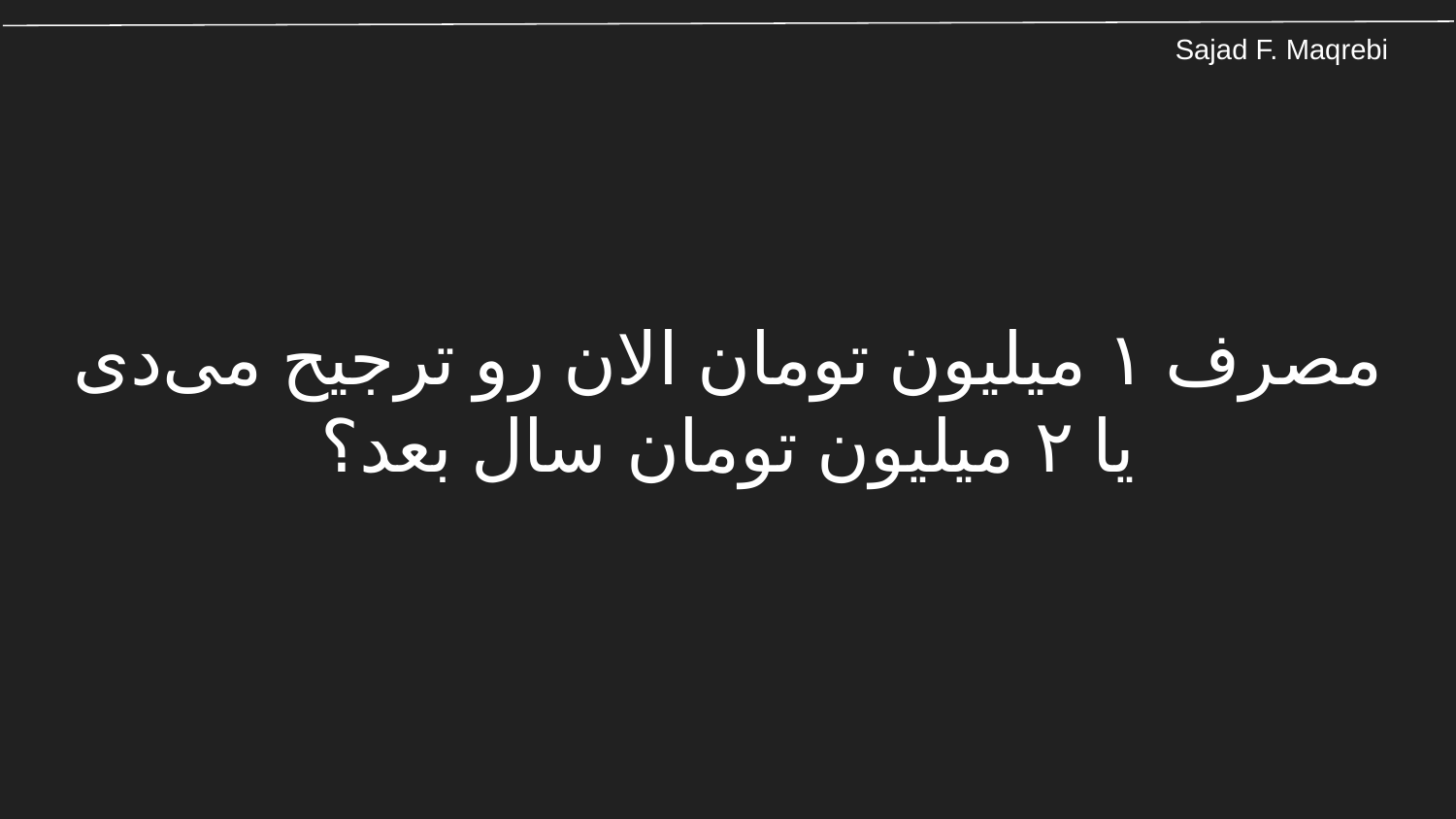

# مصرف ۱ میلیون تومان الان رو ترجیح می‌دی یا ۲ میلیون تومان سال بعد؟